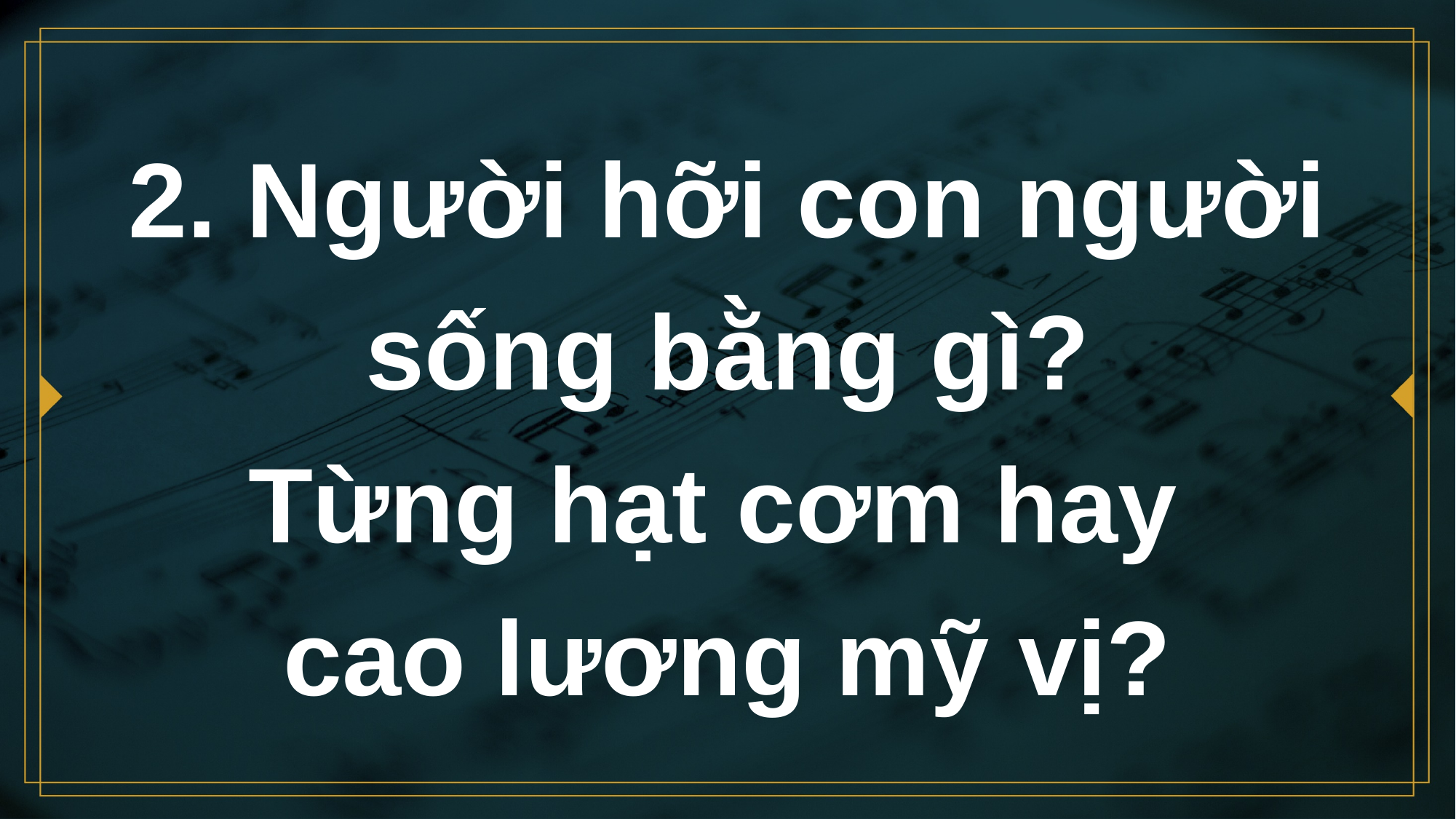

# 2. Người hỡi con người sống bằng gì?
Từng hạt cơm hay
cao lương mỹ vị?